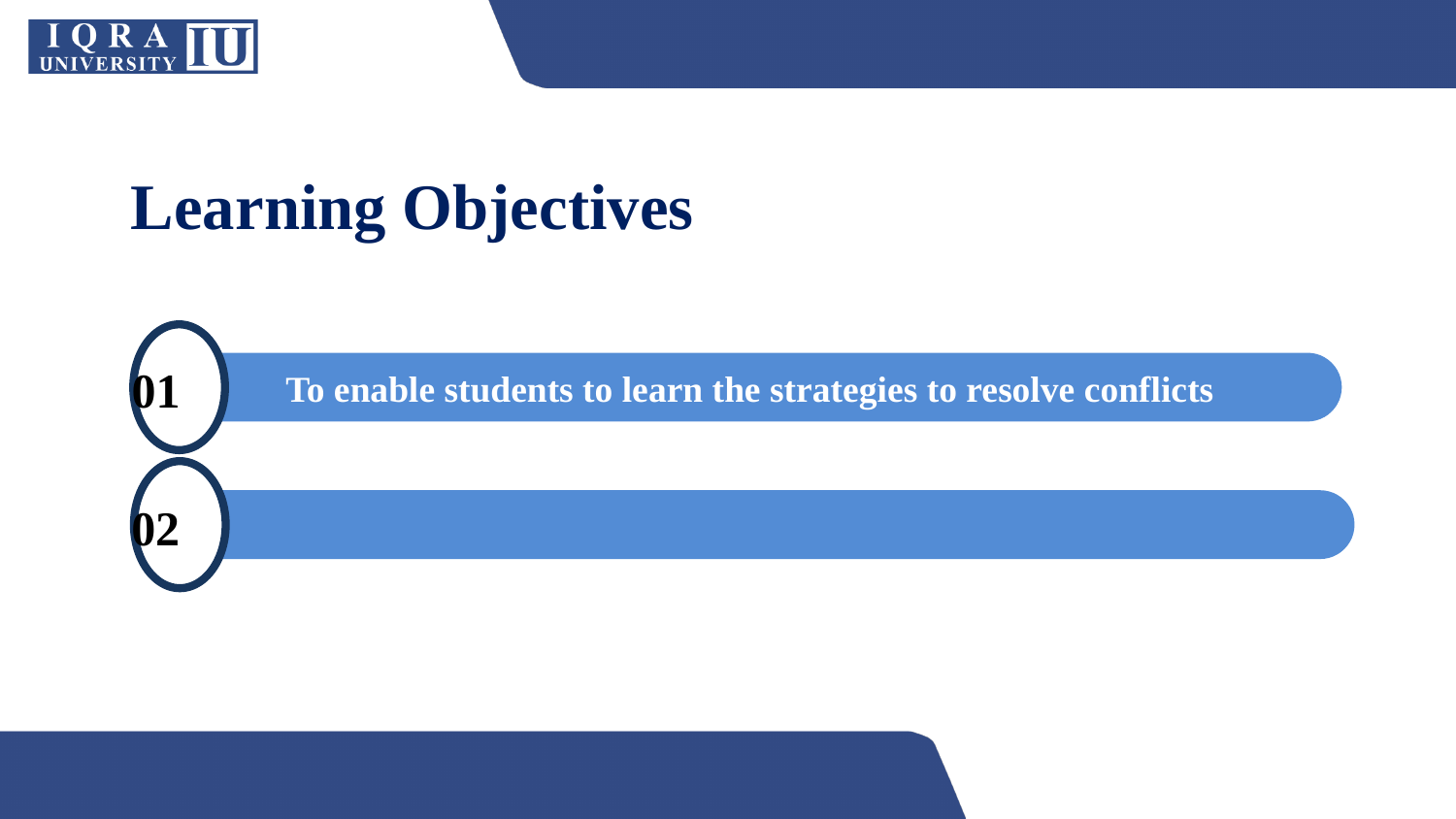

Learning Objectives

To enable students to learn the strategies to resolve conflicts
01

02